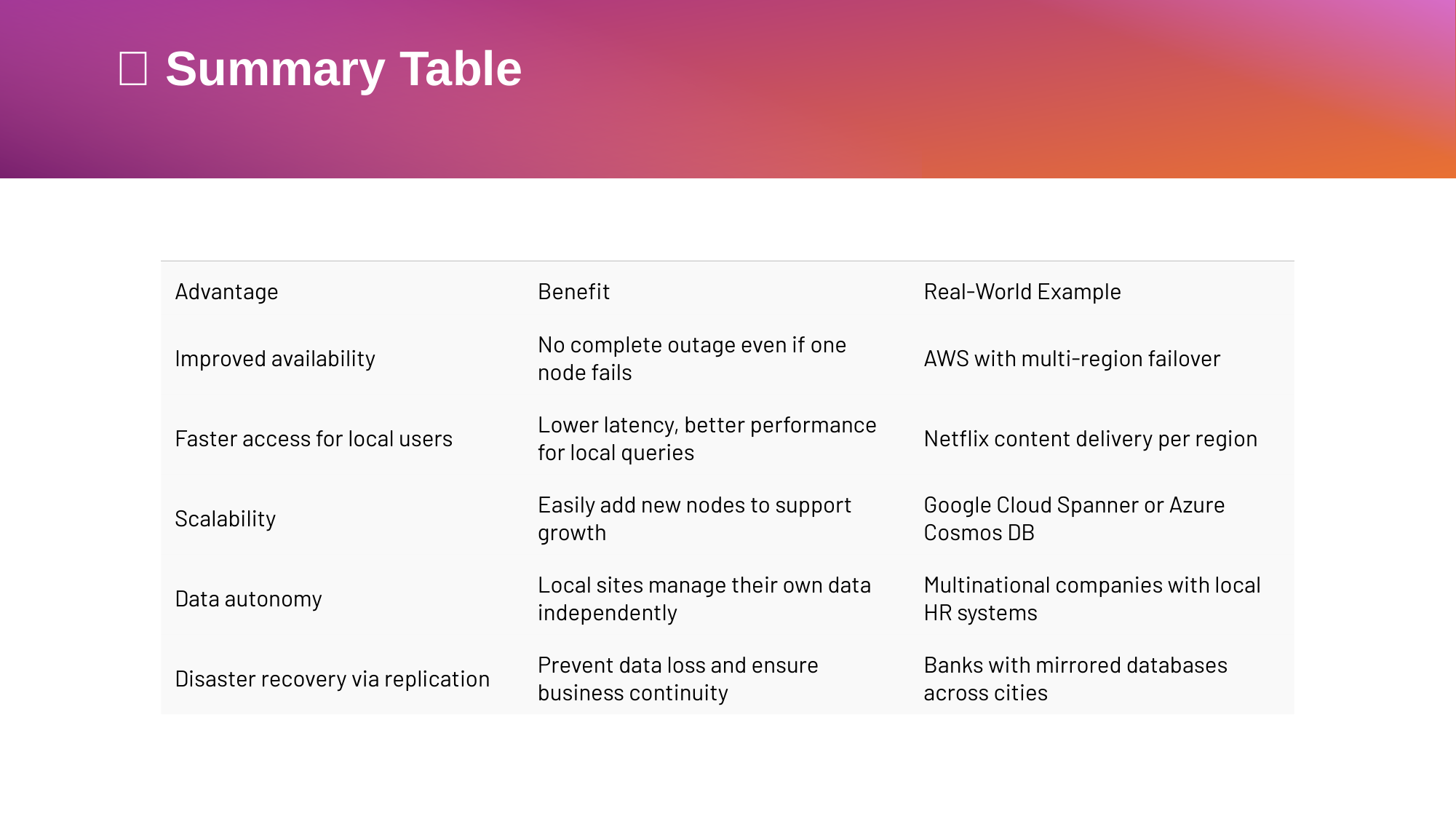

# 🧾 Summary Table

| Advantage | Benefit | Real-World Example |
| --- | --- | --- |
| Improved availability | No complete outage even if one node fails | AWS with multi-region failover |
| Faster access for local users | Lower latency, better performance for local queries | Netflix content delivery per region |
| Scalability | Easily add new nodes to support growth | Google Cloud Spanner or Azure Cosmos DB |
| Data autonomy | Local sites manage their own data independently | Multinational companies with local HR systems |
| Disaster recovery via replication | Prevent data loss and ensure business continuity | Banks with mirrored databases across cities |